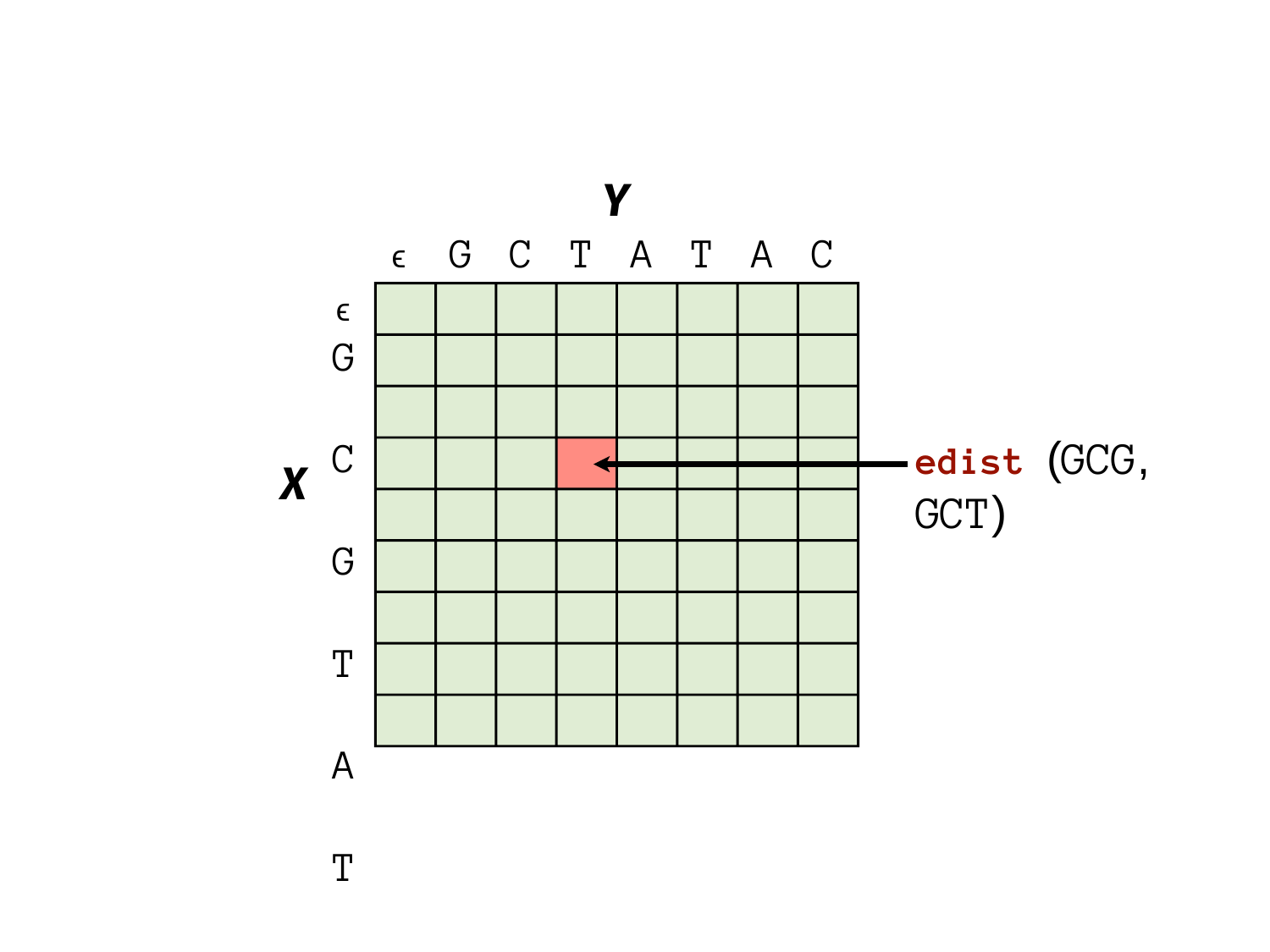

Y
# ϵ	G	C	T	A	T	A	C

ϵ
G  C  G  T  A  T  G  C
edist (GCG, GCT)
X